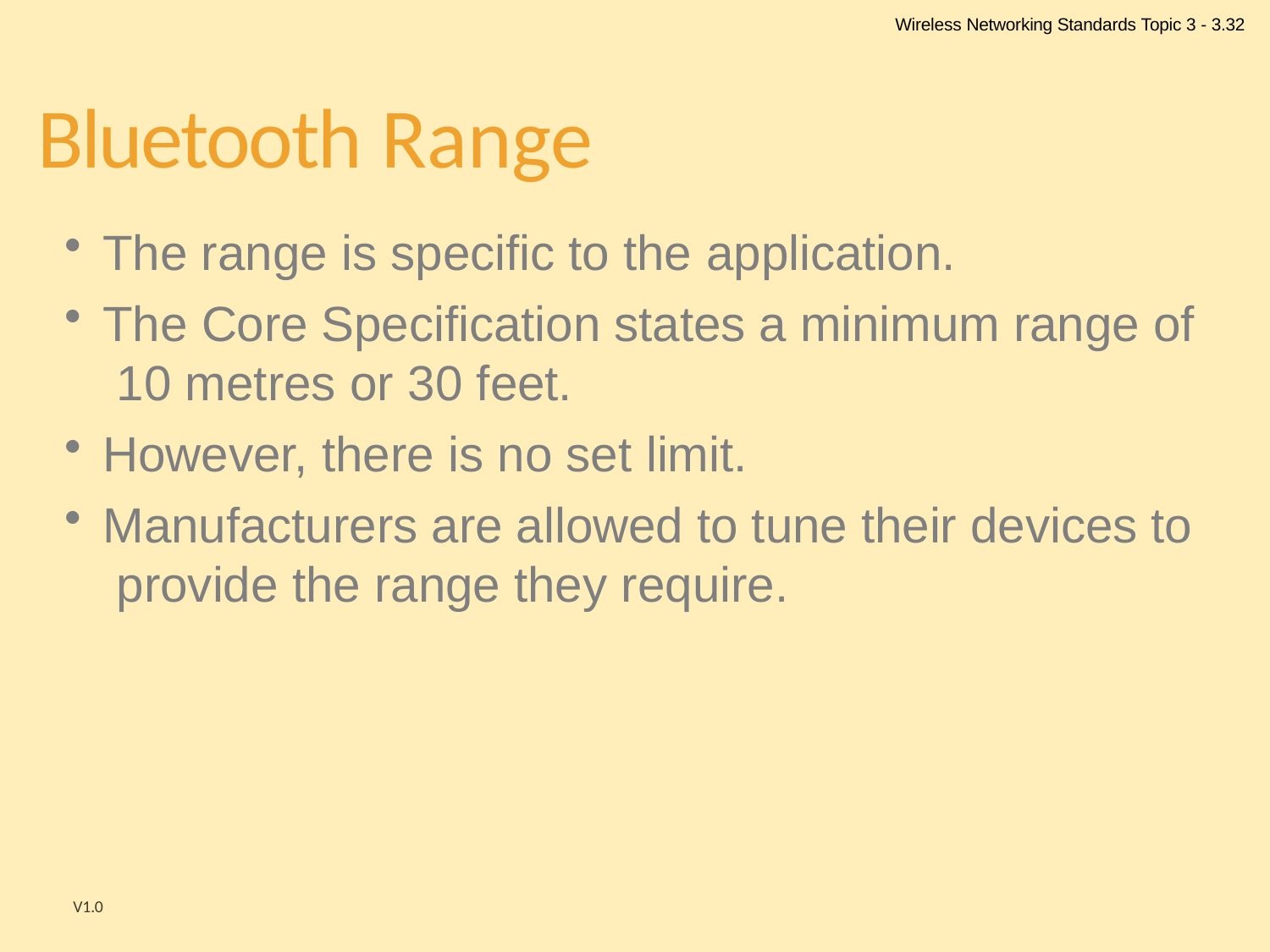

Wireless Networking Standards Topic 3 - 3.32
# Bluetooth Range
The range is specific to the application.
The Core Specification states a minimum range of  10 metres or 30 feet.
However, there is no set limit.
Manufacturers are allowed to tune their devices to  provide the range they require.
V1.0